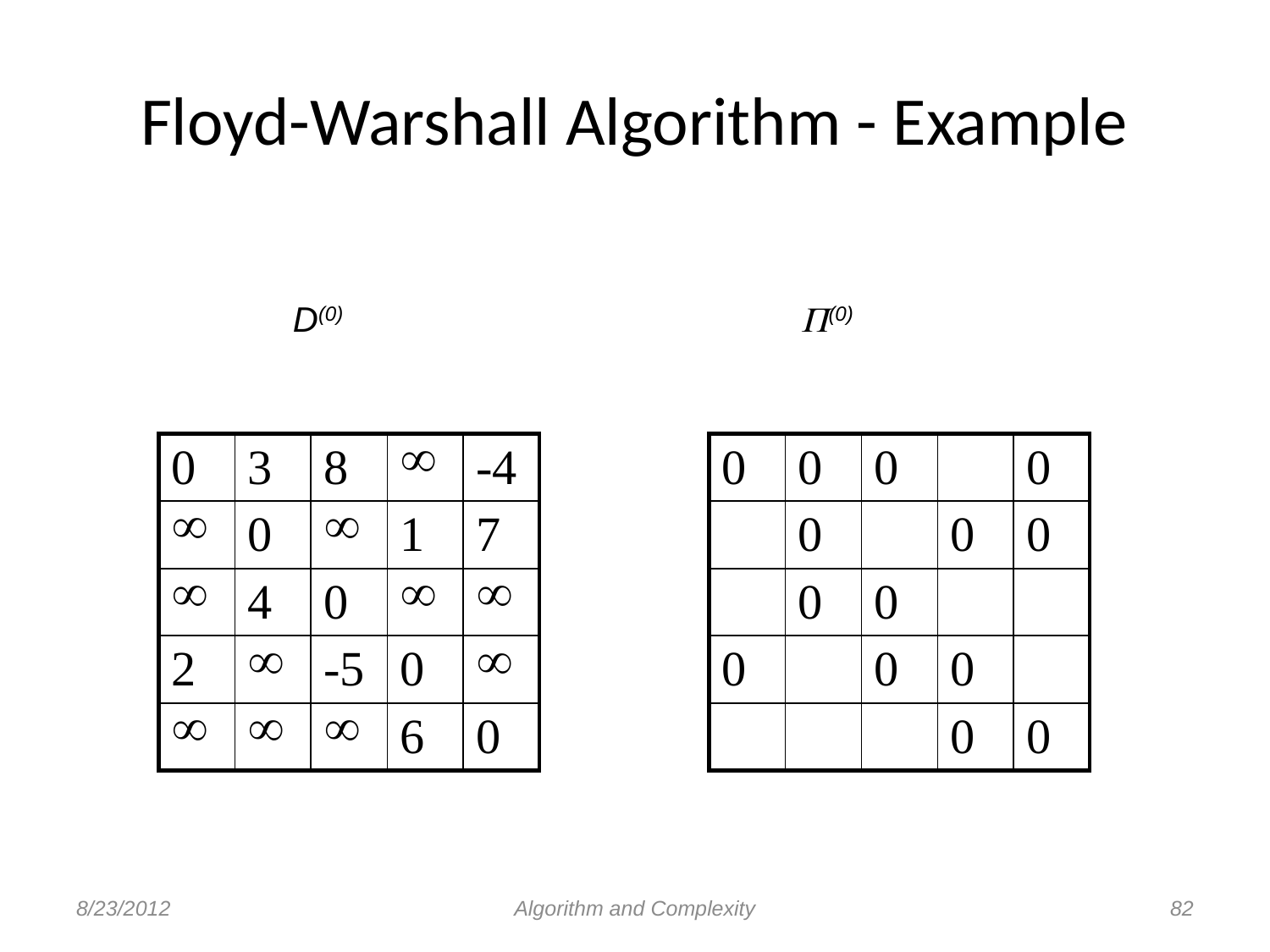

Floyd-Warshall Algorithm - Example
	D(0)				Π(0)
| 0 | 3 | 8 | ∞ | -4 |
| --- | --- | --- | --- | --- |
| ∞ | 0 | ∞ | 1 | 7 |
| ∞ | 4 | 0 | ∞ | ∞ |
| 2 | ∞ | -5 | 0 | ∞ |
| ∞ | ∞ | ∞ | 6 | 0 |
| 0 | 0 | 0 |  | 0 |
| --- | --- | --- | --- | --- |
|  | 0 |  | 0 | 0 |
|  | 0 | 0 |  |  |
| 0 |  | 0 | 0 |  |
|  |  |  | 0 | 0 |
8/23/2012
Algorithm and Complexity
82